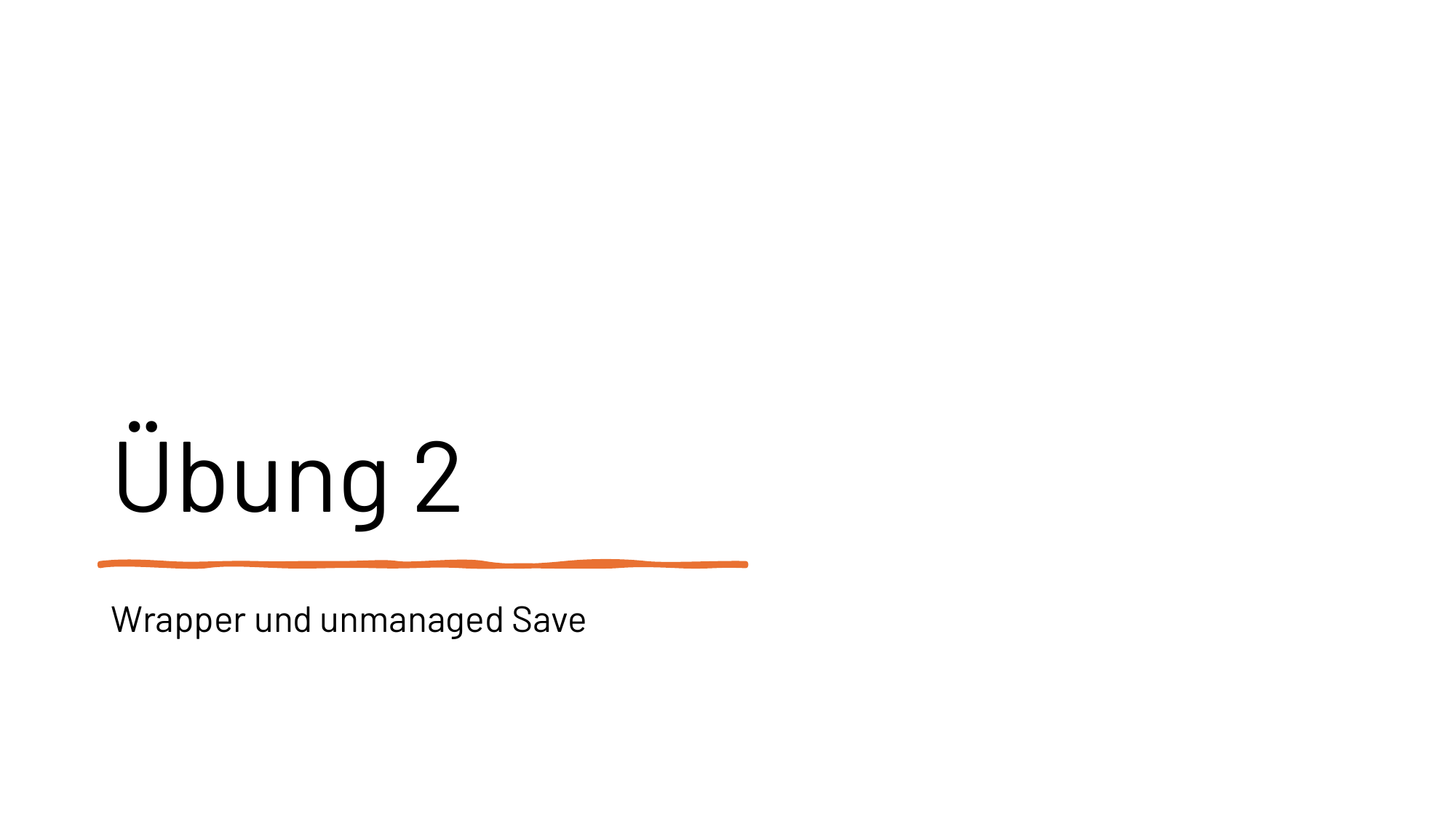

# Übung 2

Wrapper und unmanaged Save